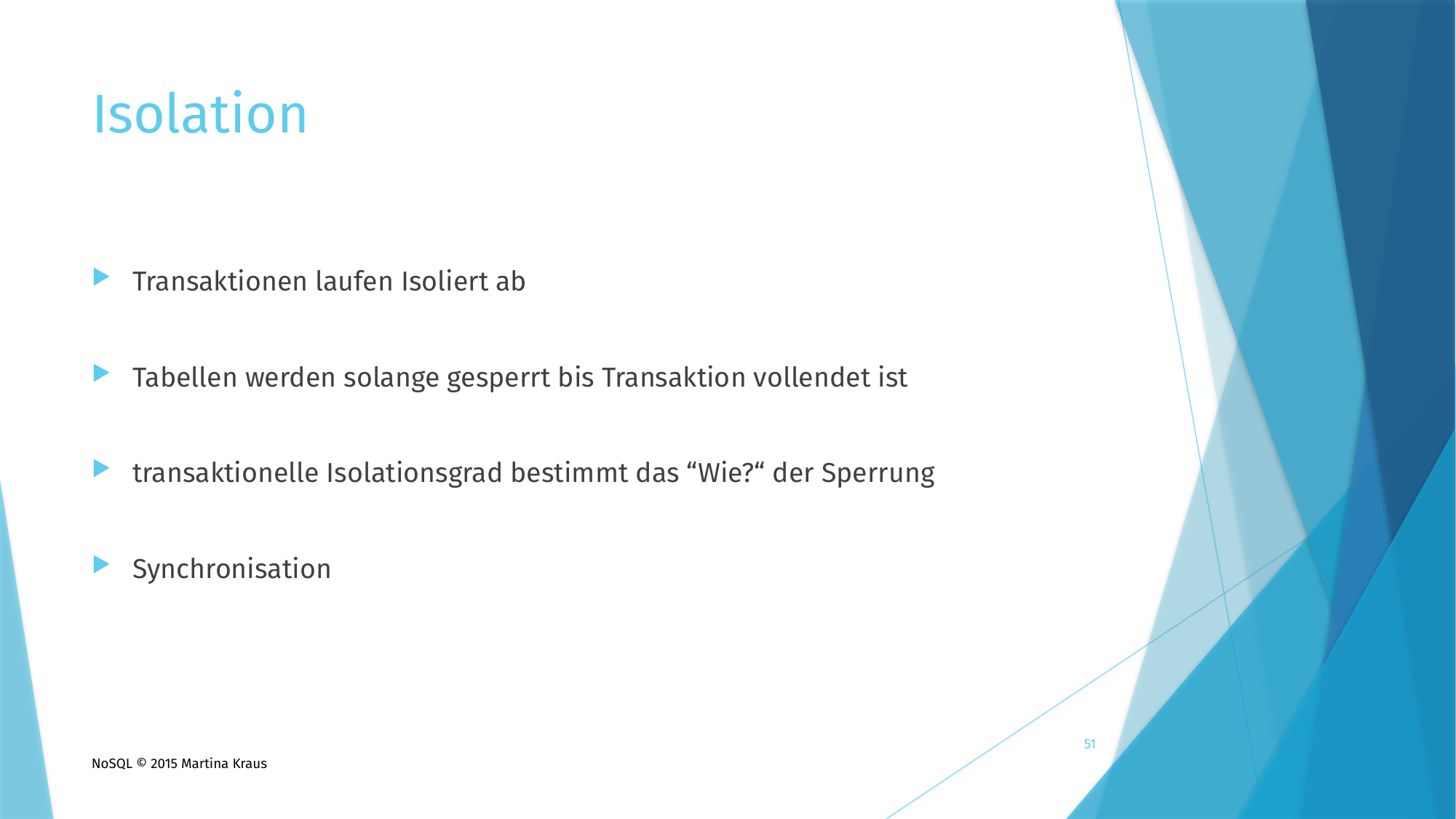

# Isolation
Transaktionen laufen Isoliert ab

Tabellen werden solange gesperrt bis Transaktion vollendet ist

transaktionelle Isolationsgrad bestimmt das “Wie?“ der Sperrung

Synchronisation
51
NoSQL © 2015 Martina Kraus